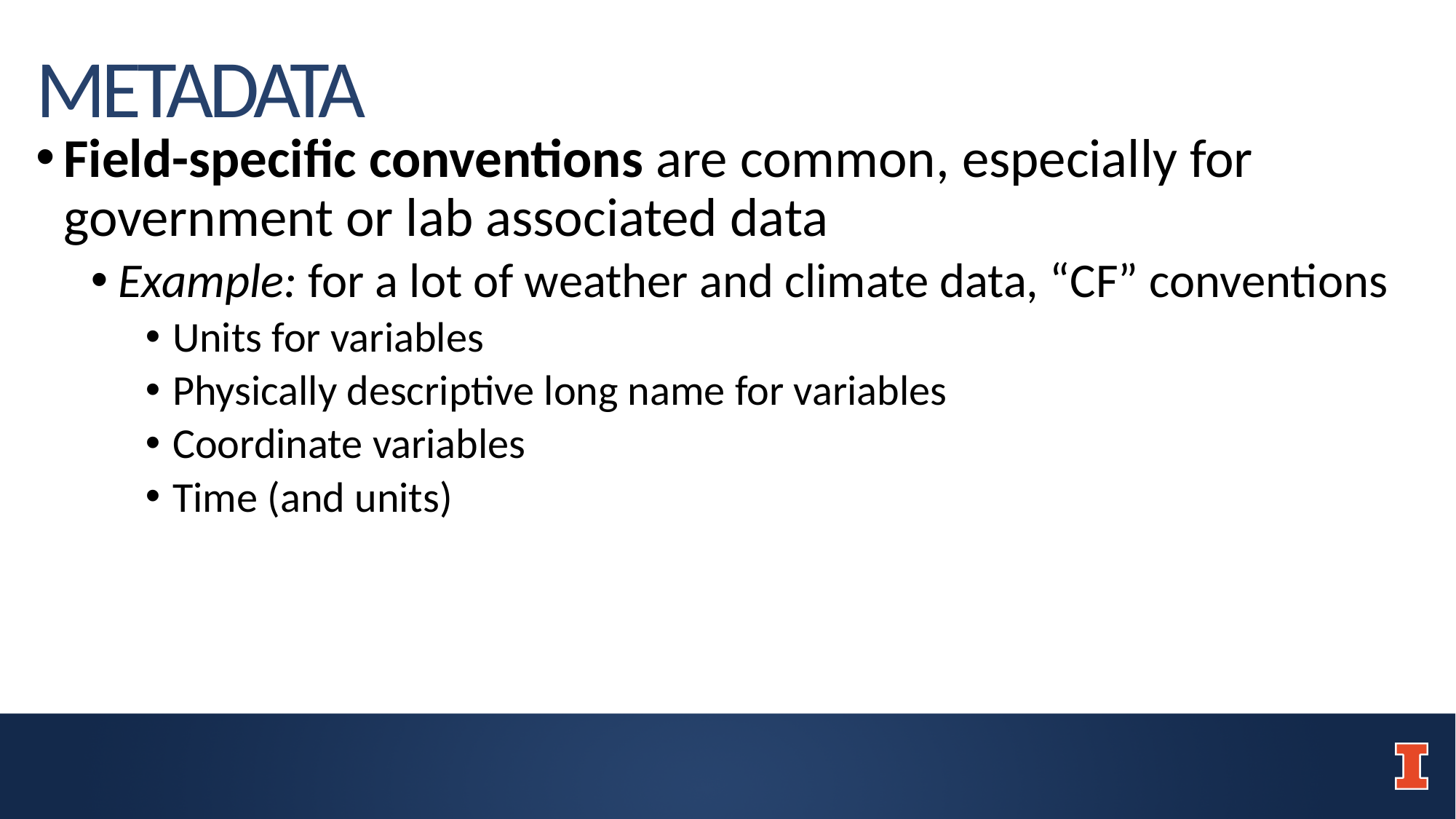

# METADATA
Field-specific conventions are common, especially for government or lab associated data
Example: for a lot of weather and climate data, “CF” conventions
Units for variables
Physically descriptive long name for variables
Coordinate variables
Time (and units)